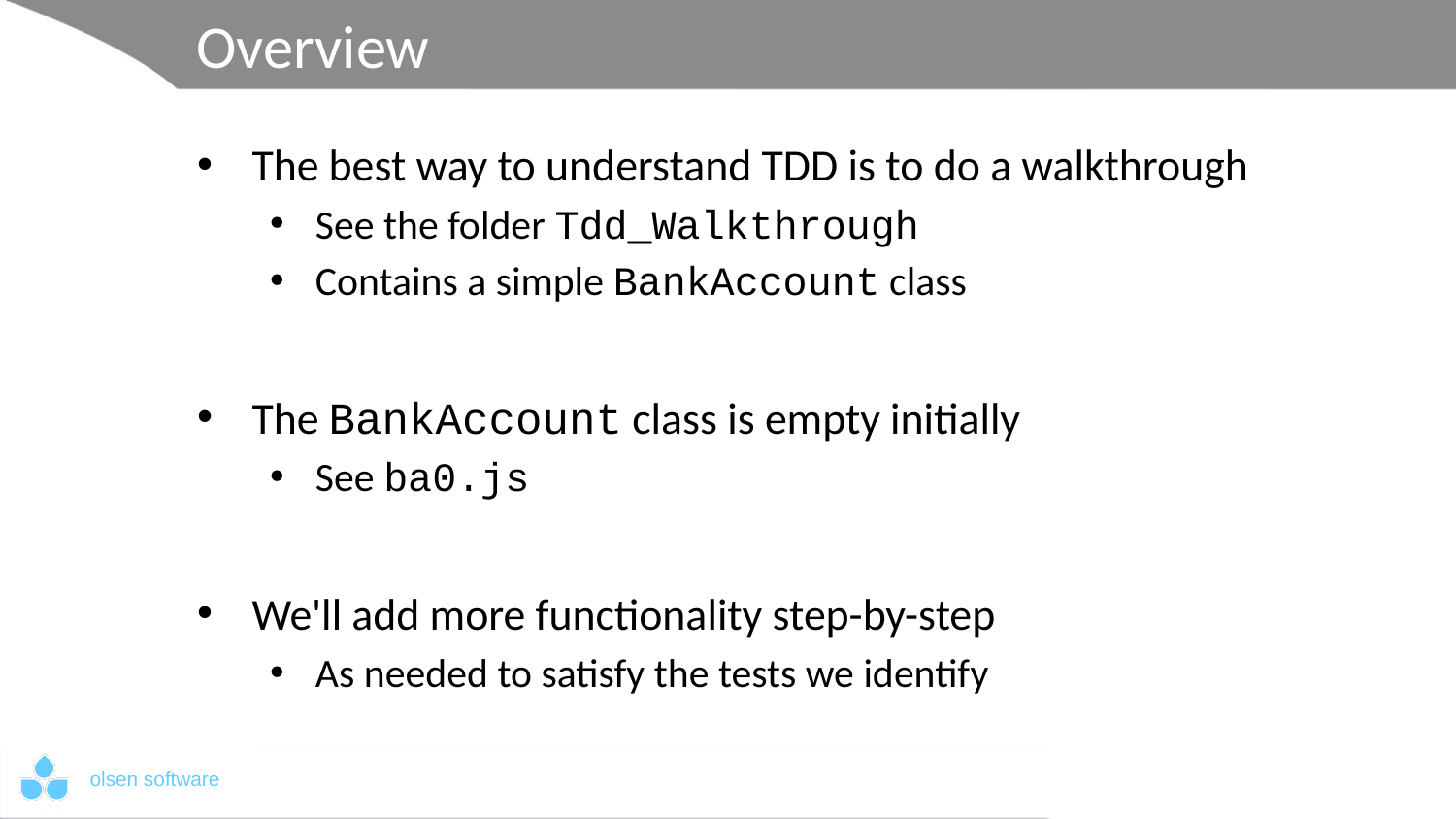

# Overview
The best way to understand TDD is to do a walkthrough
See the folder Tdd_Walkthrough
Contains a simple BankAccount class

The BankAccount class is empty initially
See ba0.js

We'll add more functionality step-by-step
As needed to satisfy the tests we identify